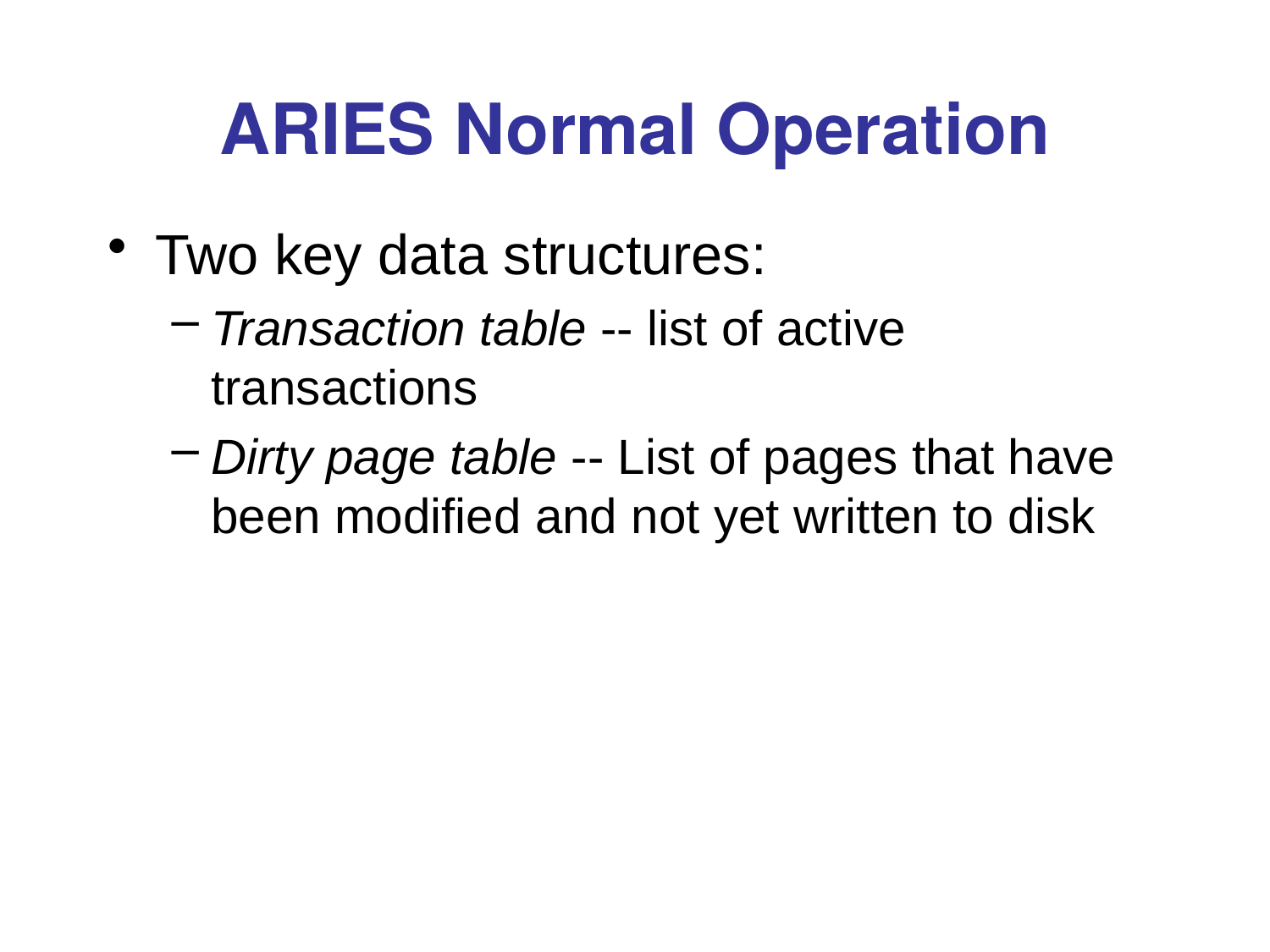

# ARIES Normal Operation
Two key data structures:
Transaction table -- list of active transactions
Dirty page table -- List of pages that have been modified and not yet written to disk